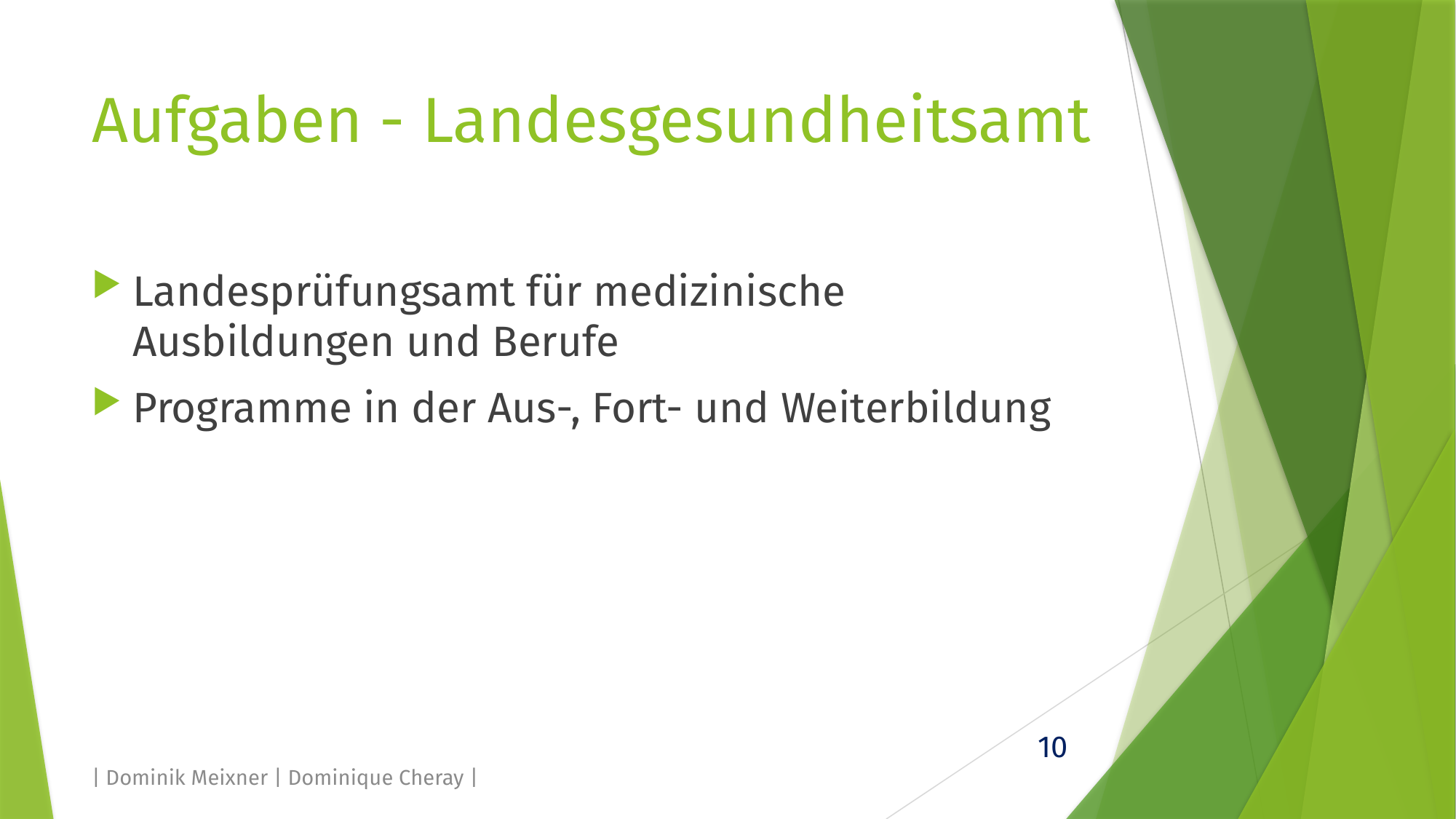

# Aufgaben - Landesgesundheitsamt
Landesprüfungsamt für medizinische Ausbildungen und Berufe
Programme in der Aus-, Fort- und Weiterbildung

| Dominik Meixner | Dominique Cheray |